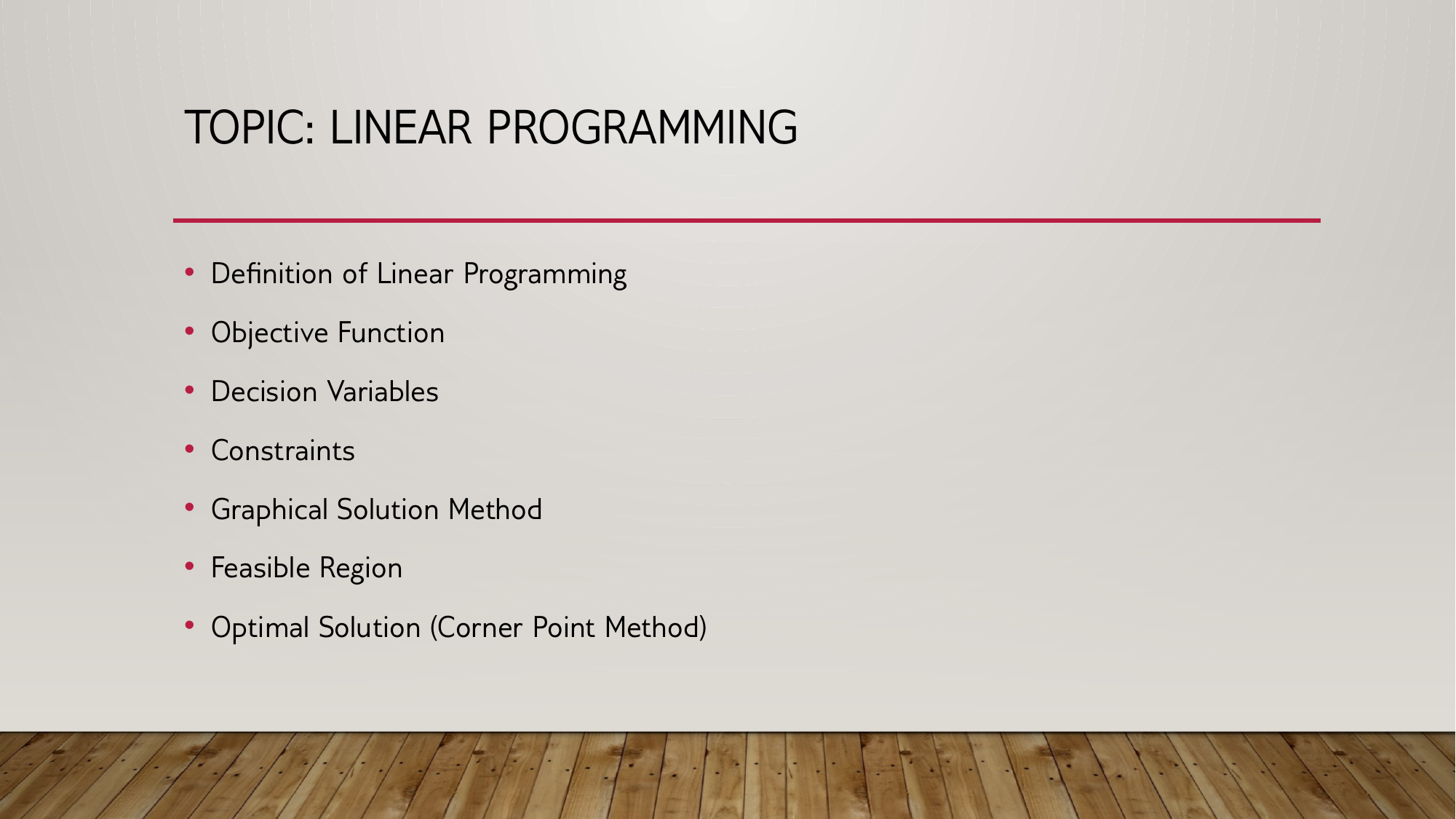

# Topic: Linear Programming
Definition of Linear Programming
Objective Function
Decision Variables
Constraints
Graphical Solution Method
Feasible Region
Optimal Solution (Corner Point Method)